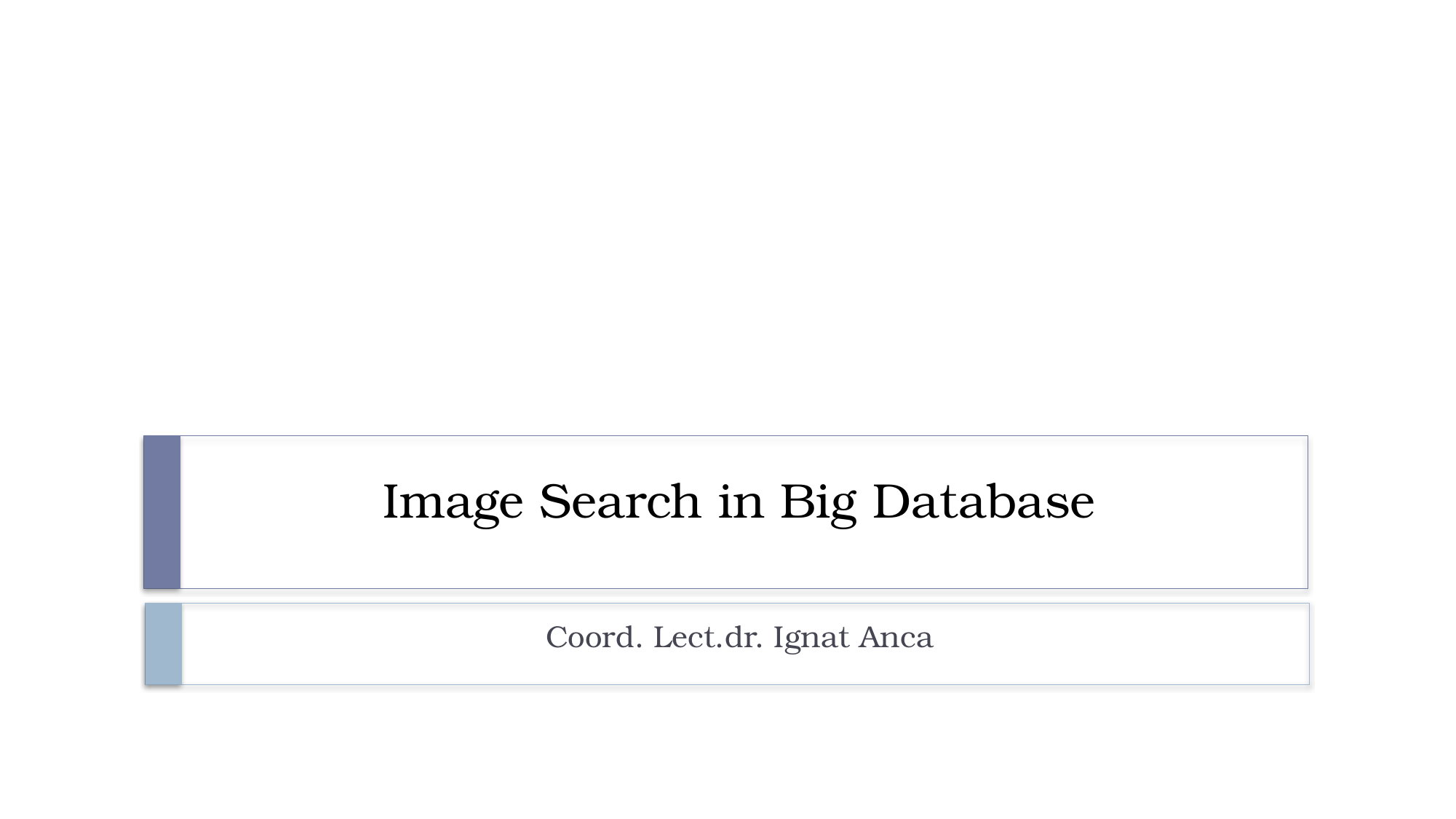

# Image Search in Big Database
Coord. Lect.dr. Ignat Anca